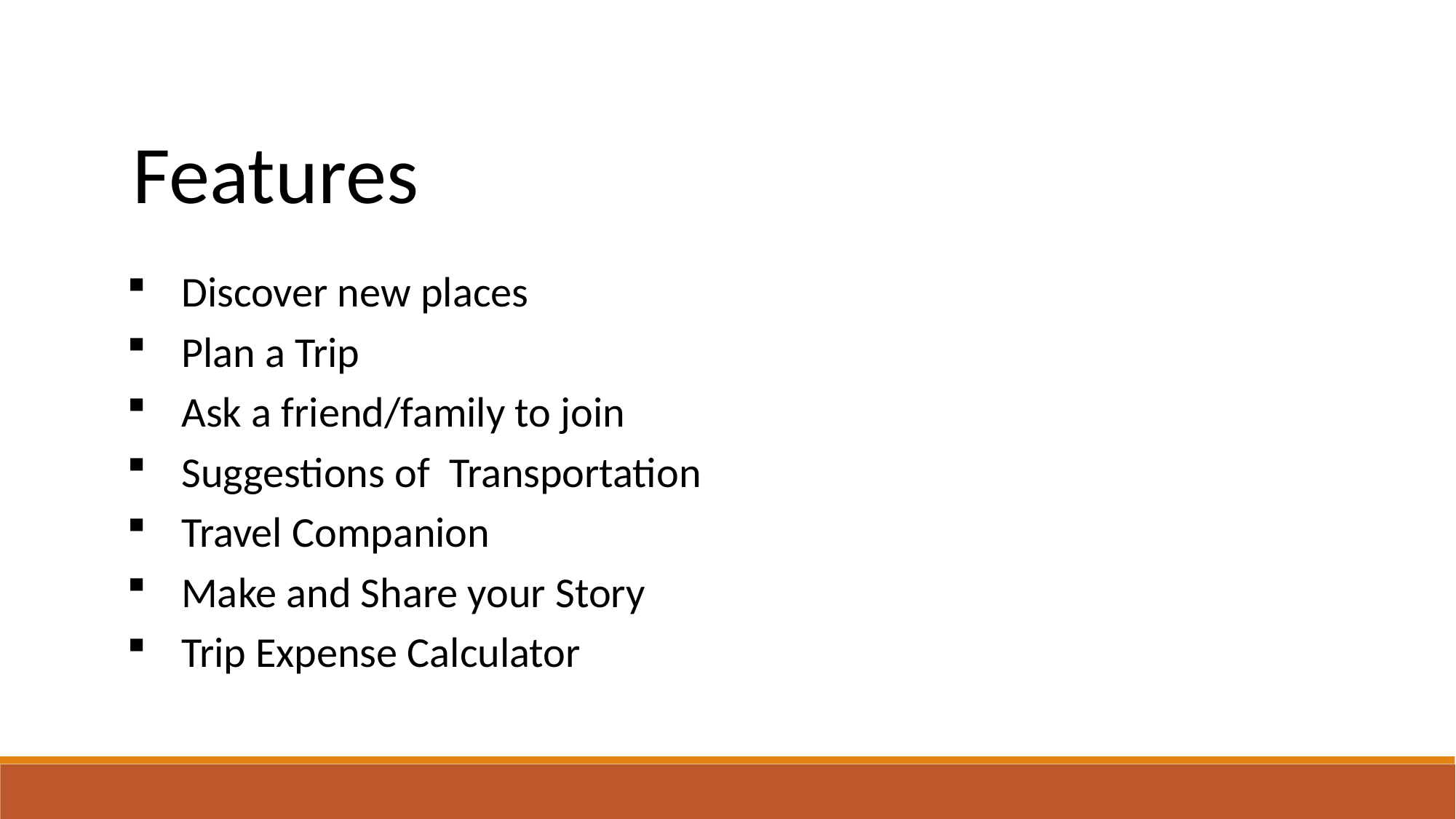

Features
Discover new places
Plan a Trip
Ask a friend/family to join
Suggestions of  Transportation
Travel Companion
Make and Share your Story
Trip Expense Calculator